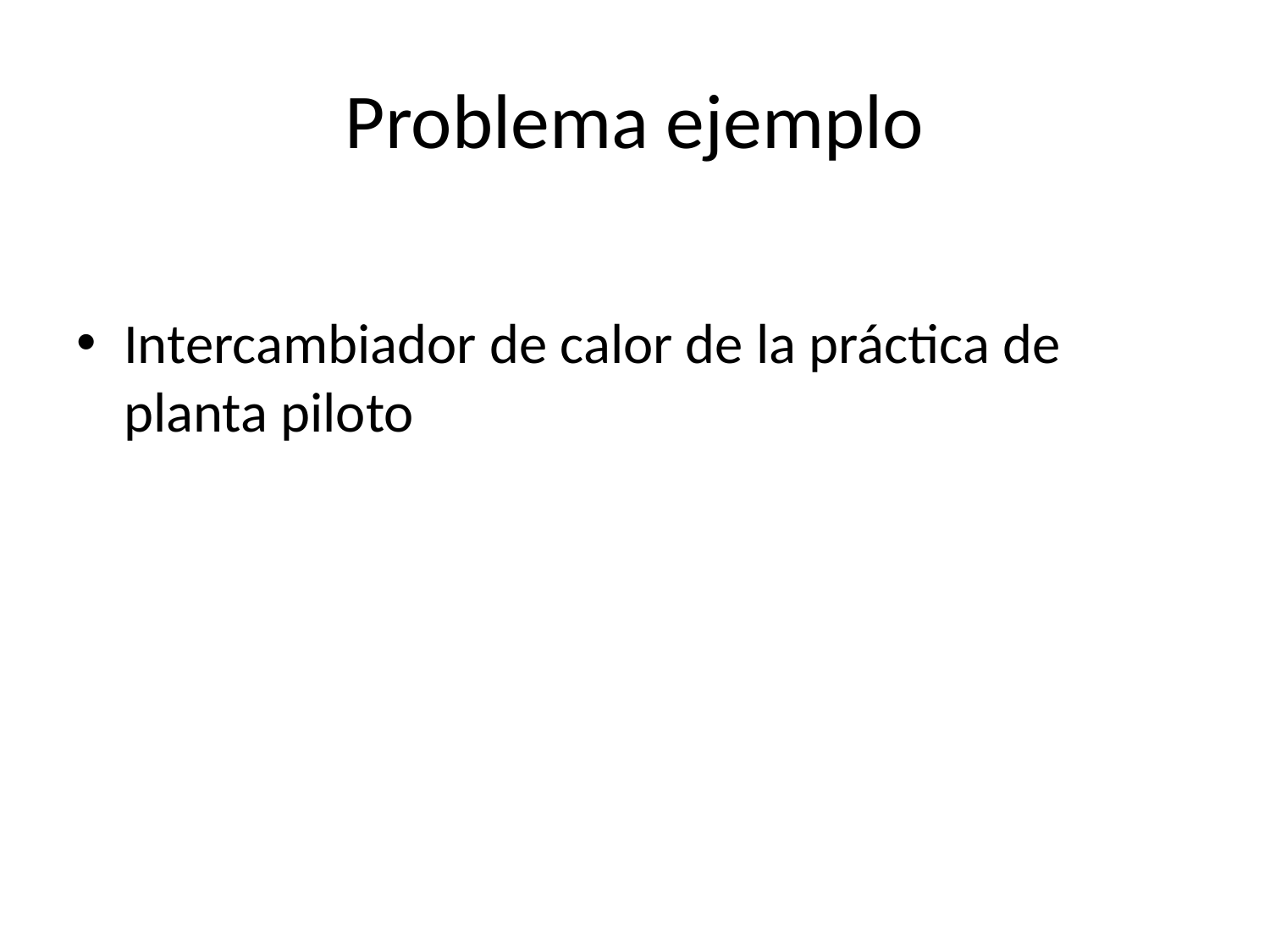

# Problema ejemplo

Intercambiador de calor de la práctica de planta piloto